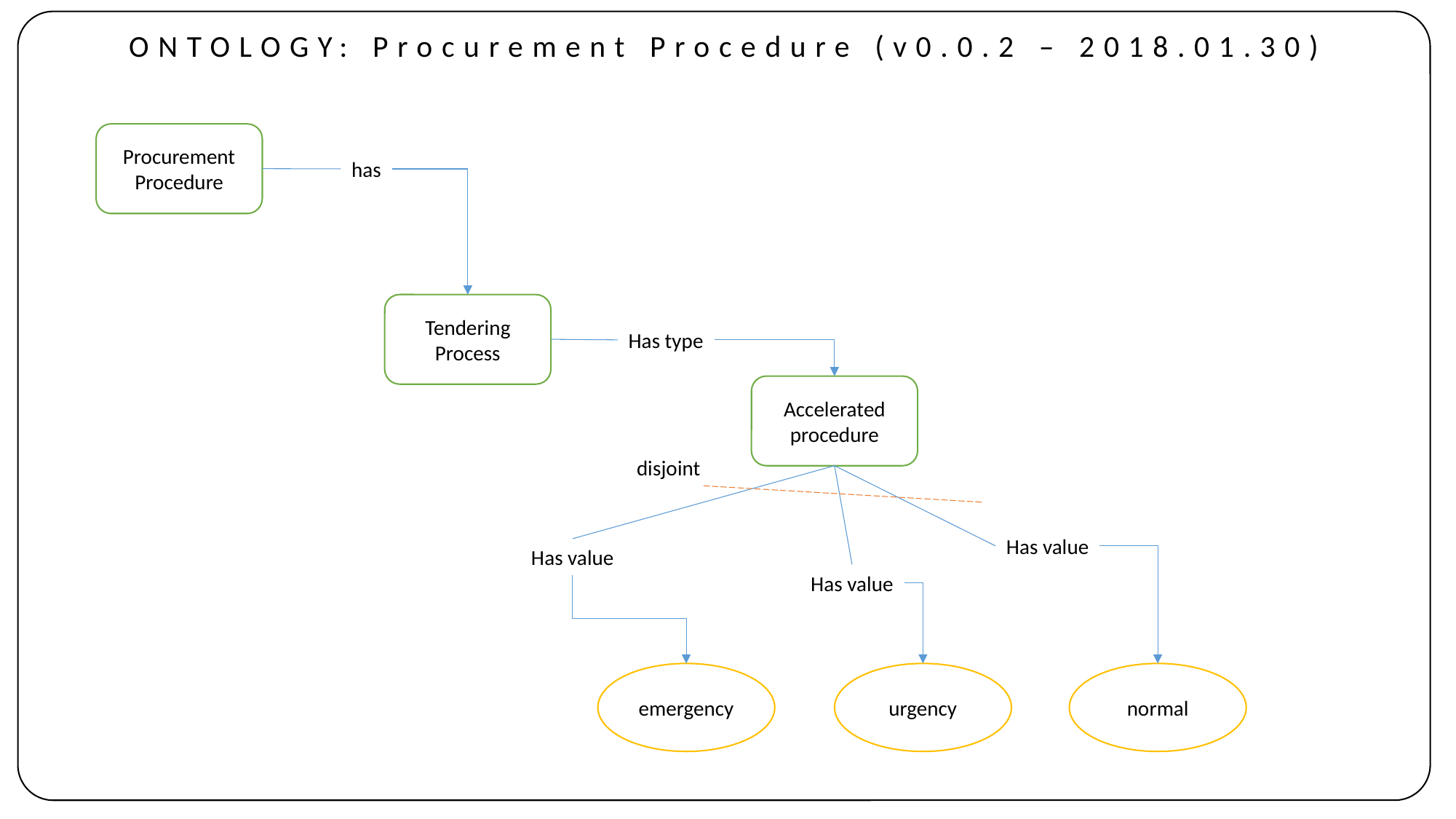

ONTOLOGY: Procurement Procedure (v0.0.2 – 2018.01.30)
Procurement Procedure
has
Tendering Process
Has type
Accelerated procedure
disjoint
Has value
Has value
Has value
normal
urgency
emergency